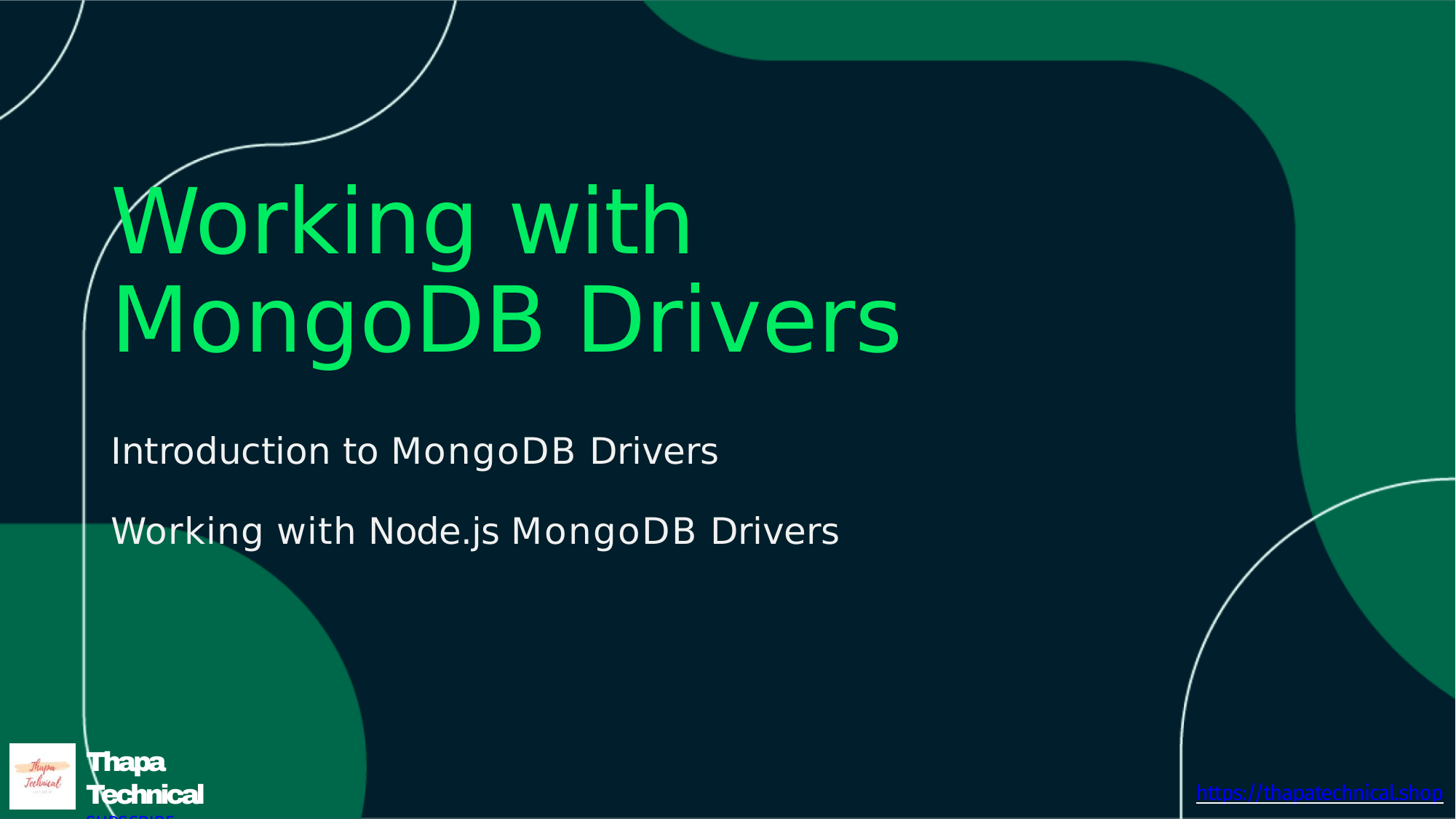

# Working with MongoDB Drivers
Introduction to MongoDB Drivers Working with Node.js MongoDB Drivers
Thapa Technical
SUBSCRIBE
https://thapatechnical.shop